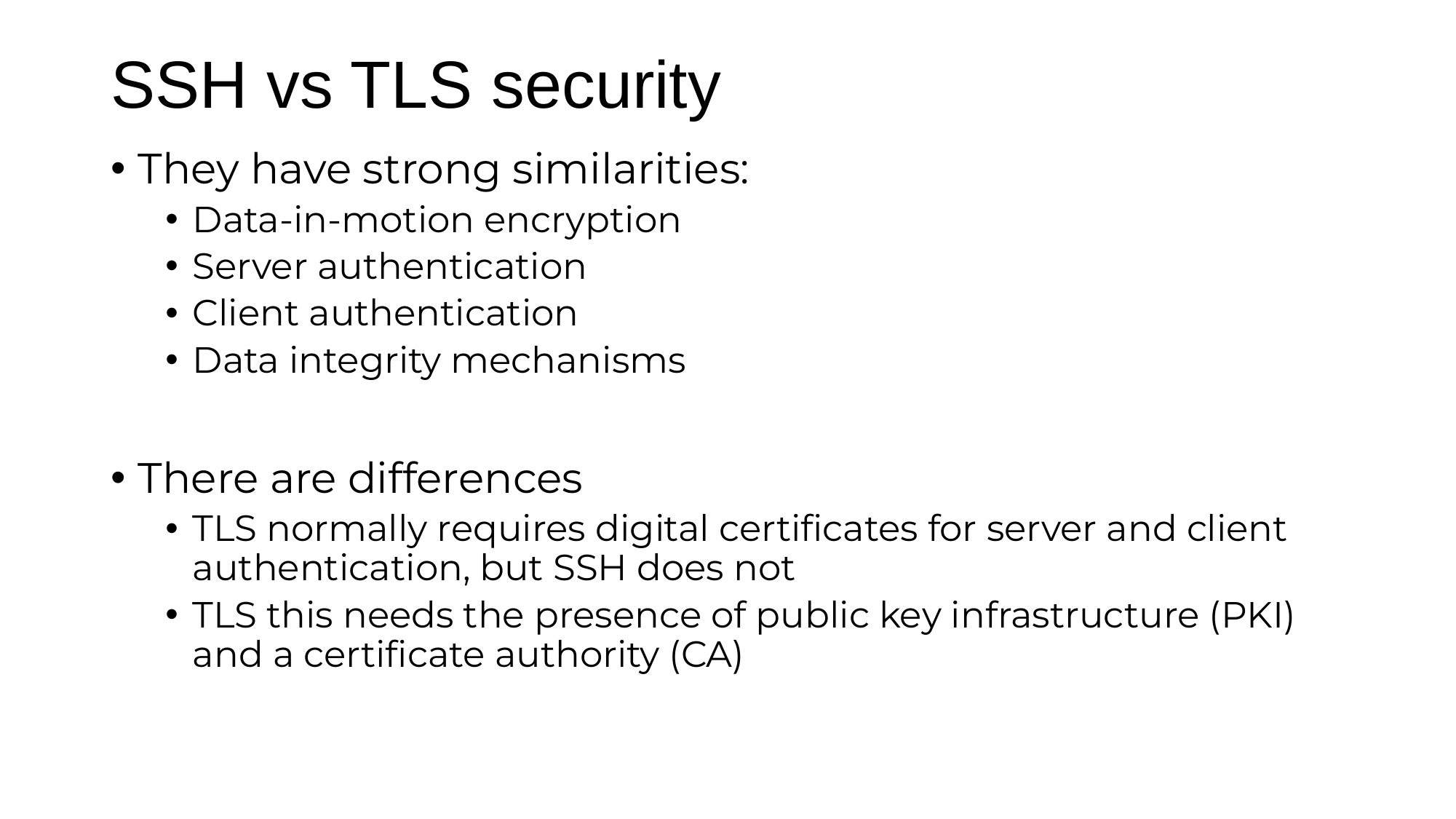

# SSH vs TLS security
They have strong similarities:
Data-in-motion encryption
Server authentication
Client authentication
Data integrity mechanisms

There are differences
TLS normally requires digital certificates for server and client authentication, but SSH does not
TLS this needs the presence of public key infrastructure (PKI) and a certificate authority (CA)